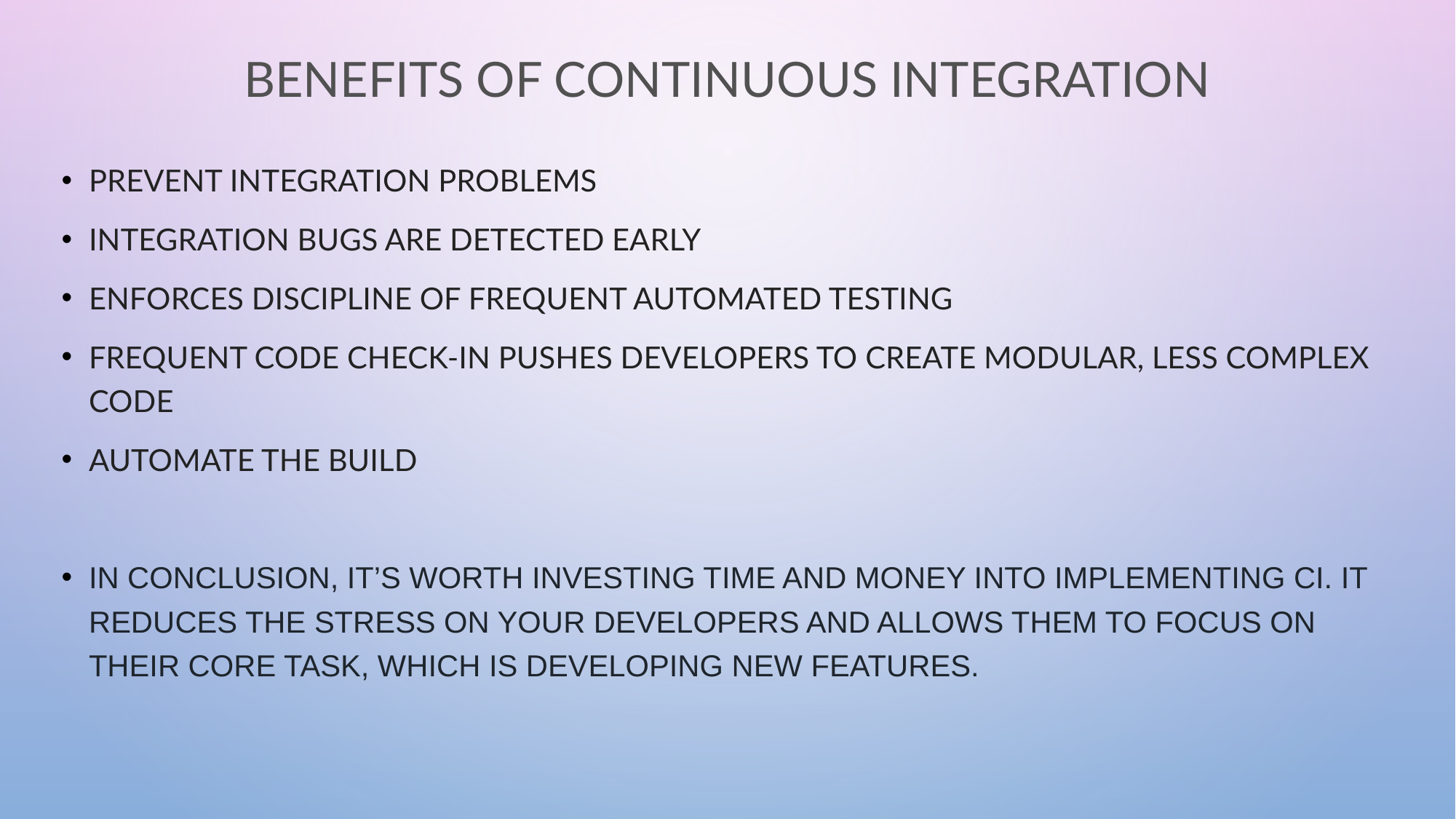

# benefits of continuous integration
Prevent integration problems
Integration bugs are detected early
Enforces discipline of frequent automated testing
Frequent code check-in pushes developers to create modular, less complex code
Automate the build

In conclusion, it’s worth investing time and money into implementing CI. It reduces the stress on your developers and allows them to focus on their core task, which is developing new features.